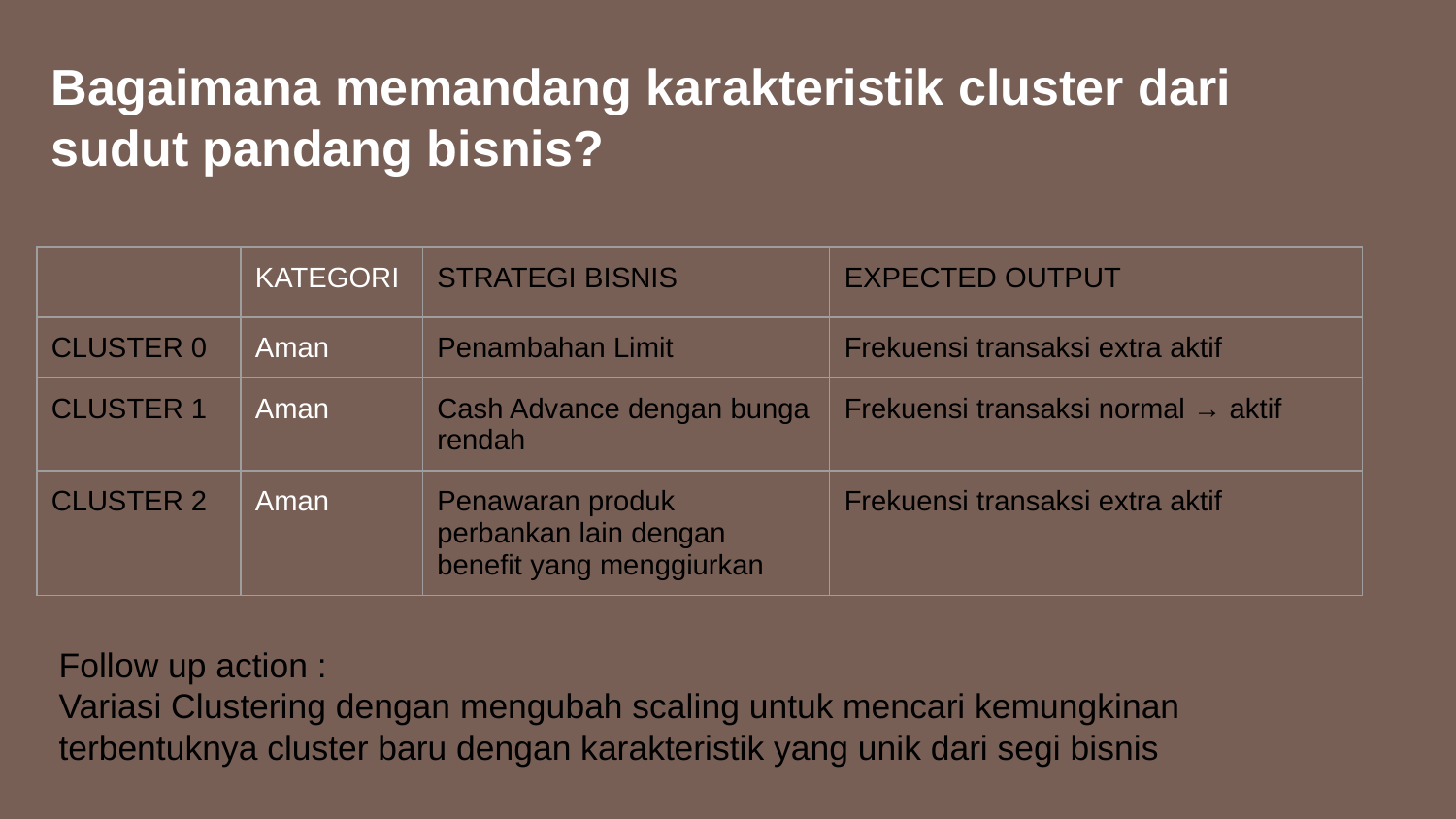

Bagaimana memandang karakteristik cluster dari sudut pandang bisnis?
|  | KATEGORI | STRATEGI BISNIS | EXPECTED OUTPUT |
| --- | --- | --- | --- |
| CLUSTER 0 | Aman | Penambahan Limit | Frekuensi transaksi extra aktif |
| CLUSTER 1 | Aman | Cash Advance dengan bunga rendah | Frekuensi transaksi normal → aktif |
| CLUSTER 2 | Aman | Penawaran produk perbankan lain dengan benefit yang menggiurkan | Frekuensi transaksi extra aktif |
Follow up action :
Variasi Clustering dengan mengubah scaling untuk mencari kemungkinan terbentuknya cluster baru dengan karakteristik yang unik dari segi bisnis